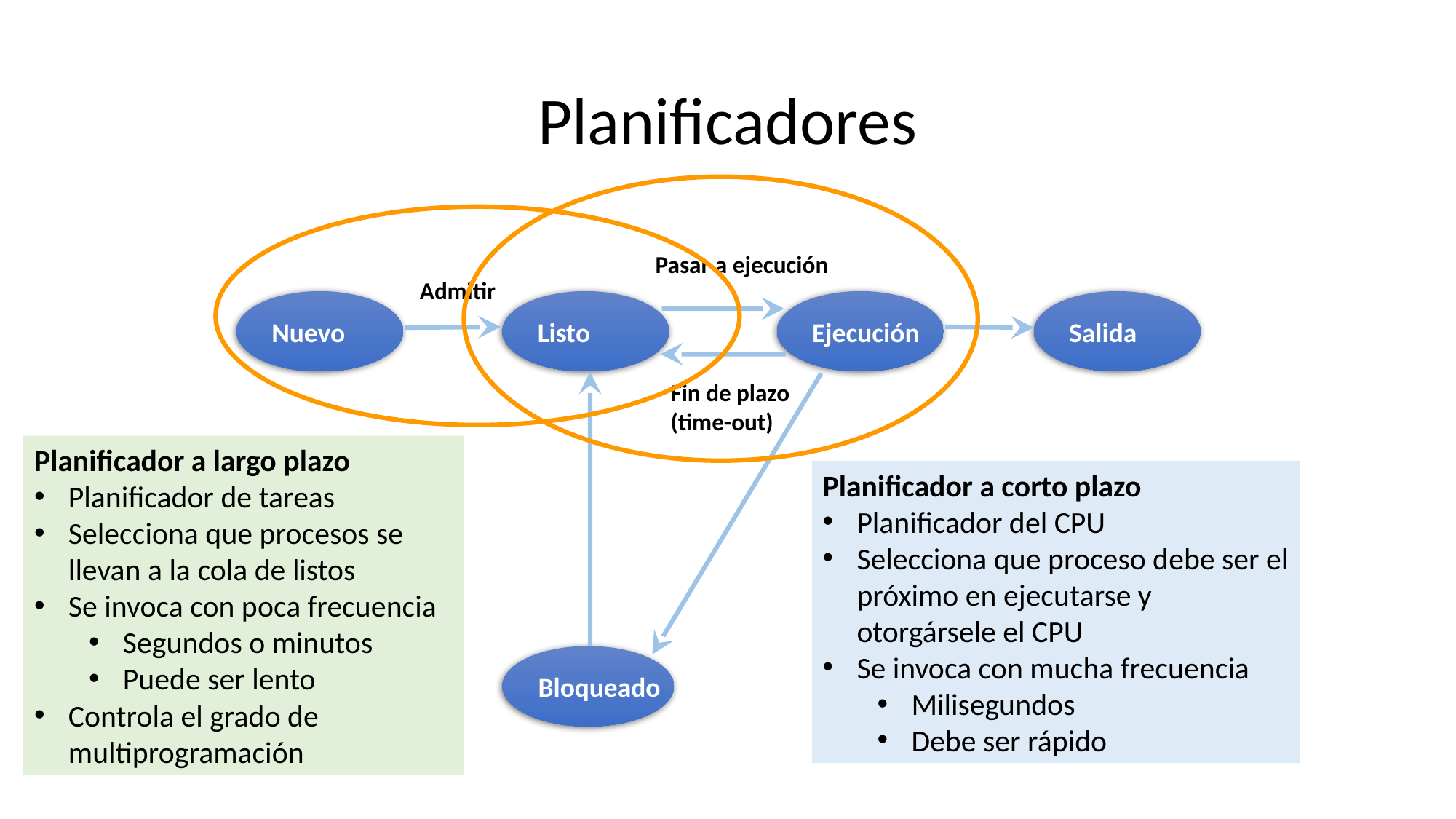

# Planificadores

Pasar a ejecución
Admitir
Nuevo
Listo
Ejecución
Salida

Fin de plazo
(time-out)

Planificador a largo plazo
Planificador de tareas
Selecciona que procesos se llevan a la cola de listos
Se invoca con poca frecuencia
Segundos o minutos
Puede ser lento
Controla el grado de multiprogramación
Planificador a corto plazo
Planificador del CPU
Selecciona que proceso debe ser el próximo en ejecutarse y otorgársele el CPU
Se invoca con mucha frecuencia
Milisegundos
Debe ser rápido
Bloqueado